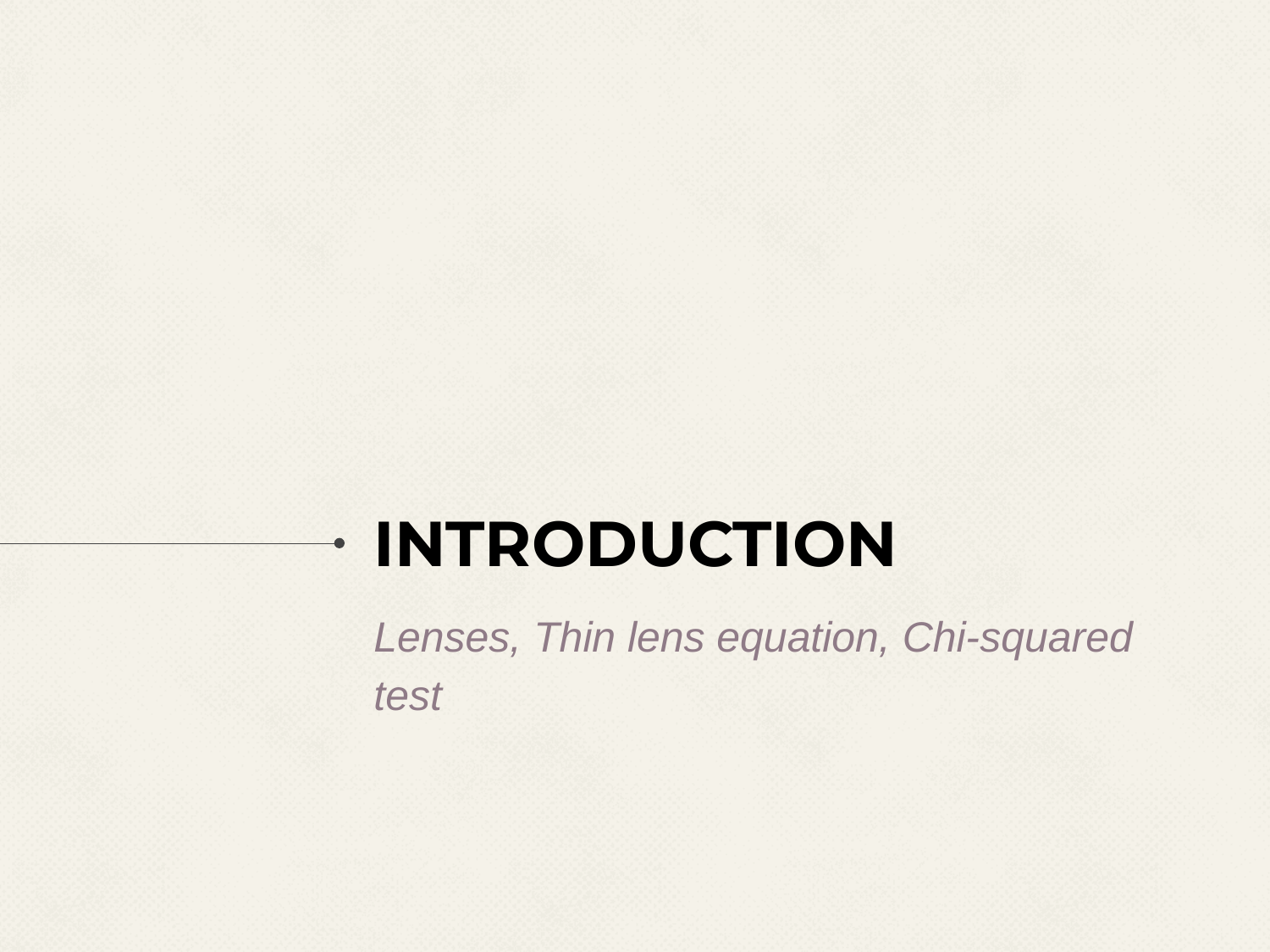

# INTRODUCTION
Lenses, Thin lens equation, Chi-squared test